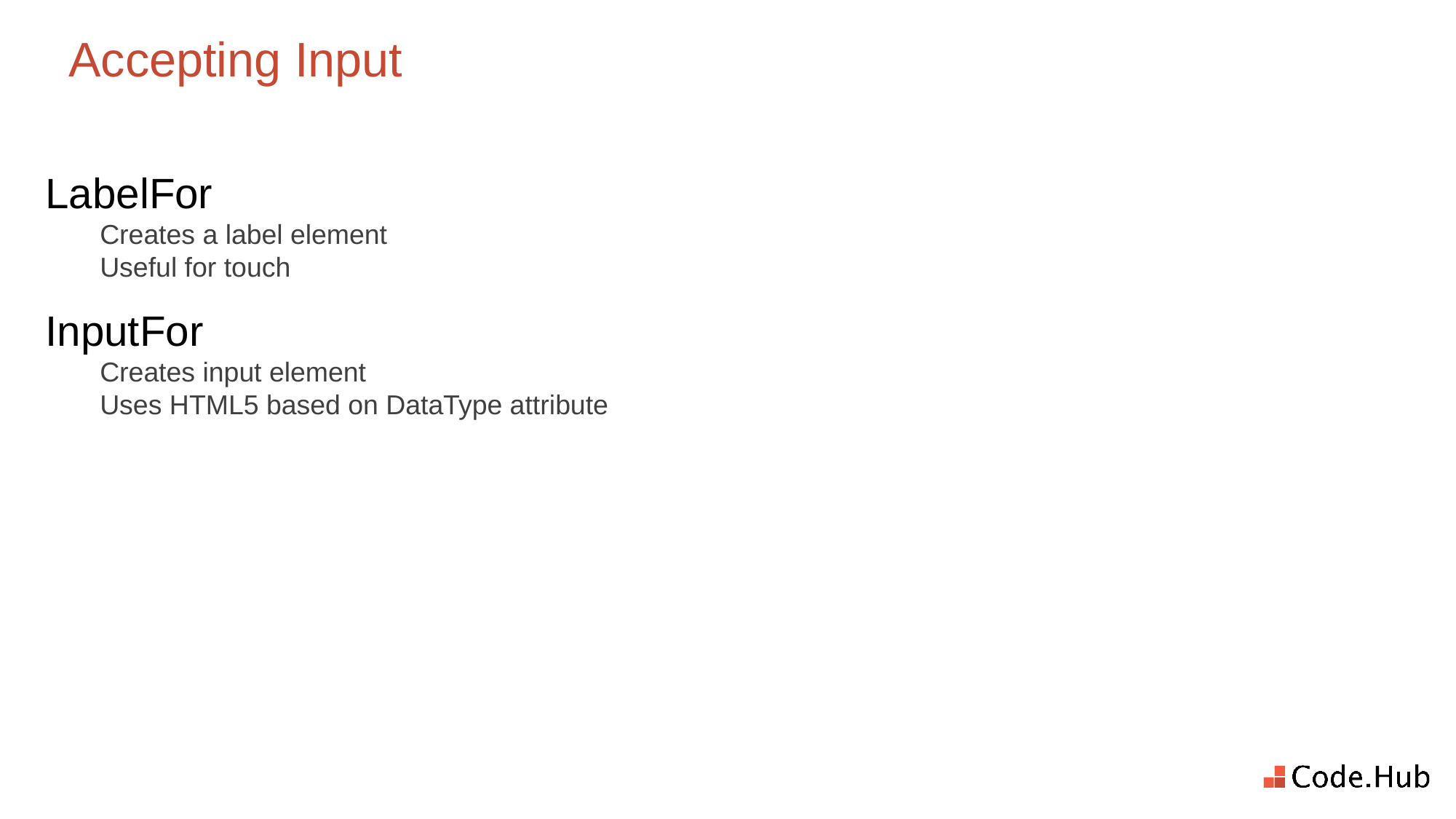

# Accepting Input
LabelFor
Creates a label element
Useful for touch
InputFor
Creates input element
Uses HTML5 based on DataType attribute